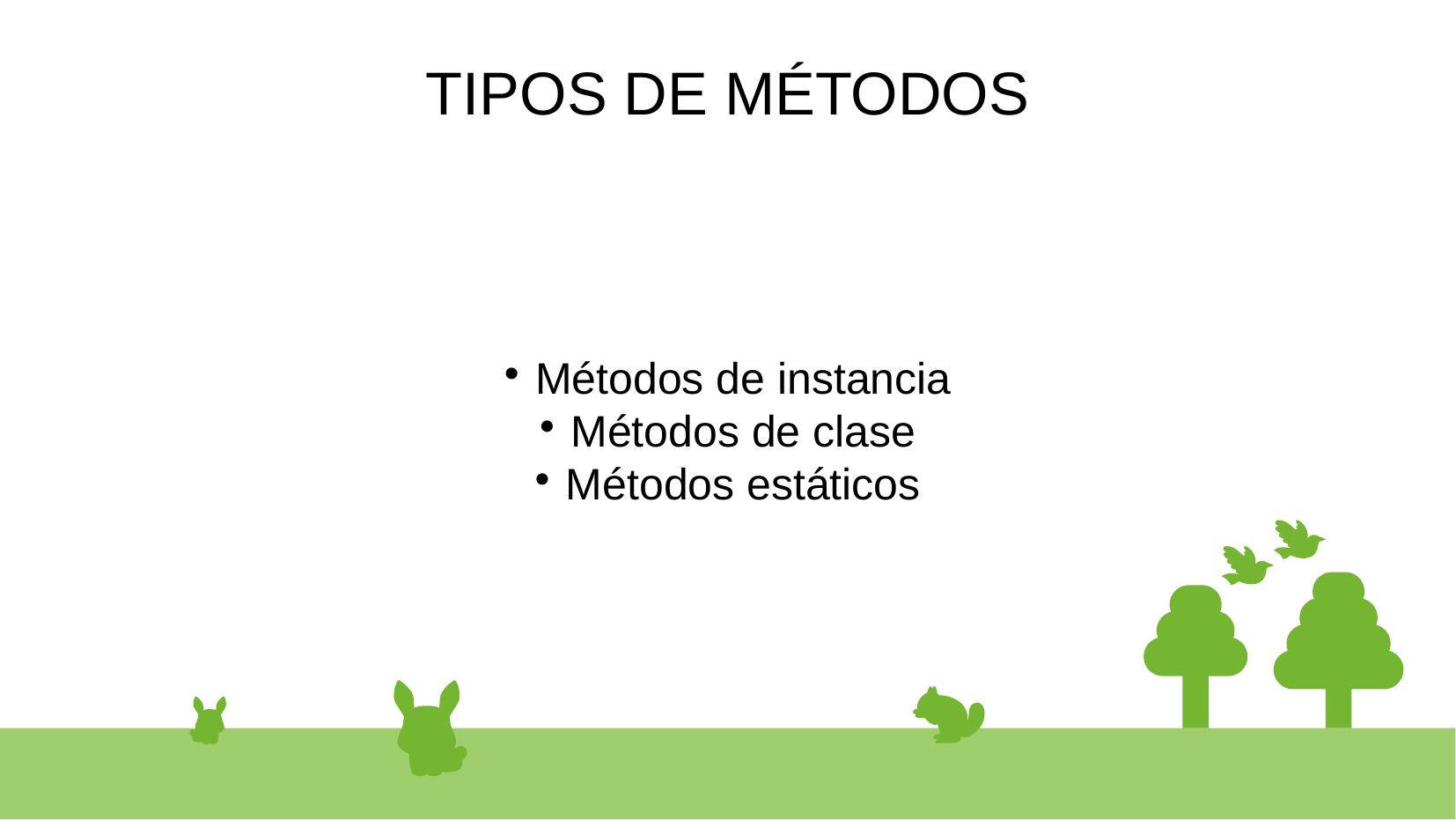

# TIPOS DE MÉTODOS
Métodos de instancia
Métodos de clase
Métodos estáticos